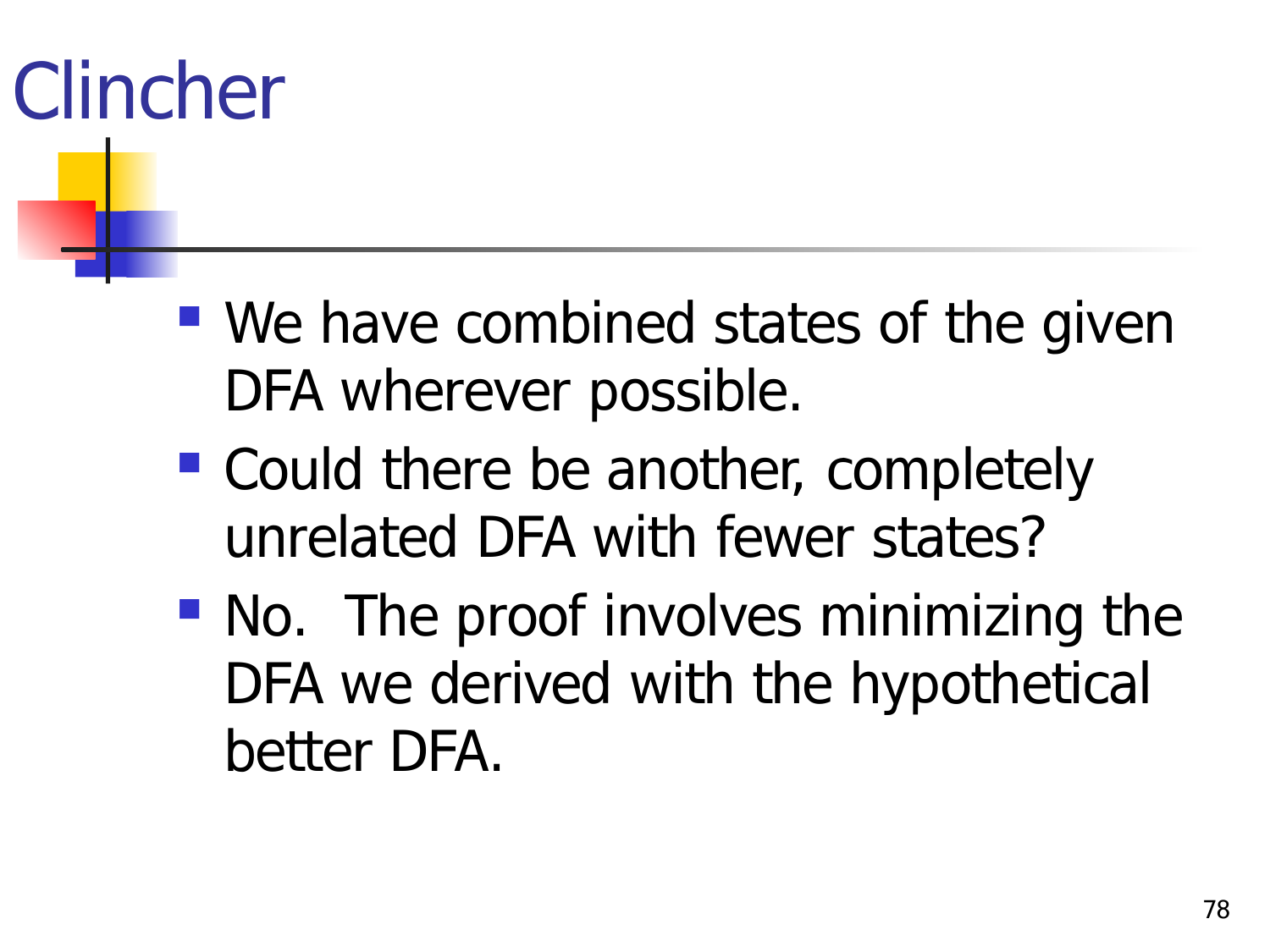

# Clincher
We have combined states of the given DFA wherever possible.
Could there be another, completely unrelated DFA with fewer states?
No.  The proof involves minimizing the DFA we derived with the hypothetical better DFA.
78